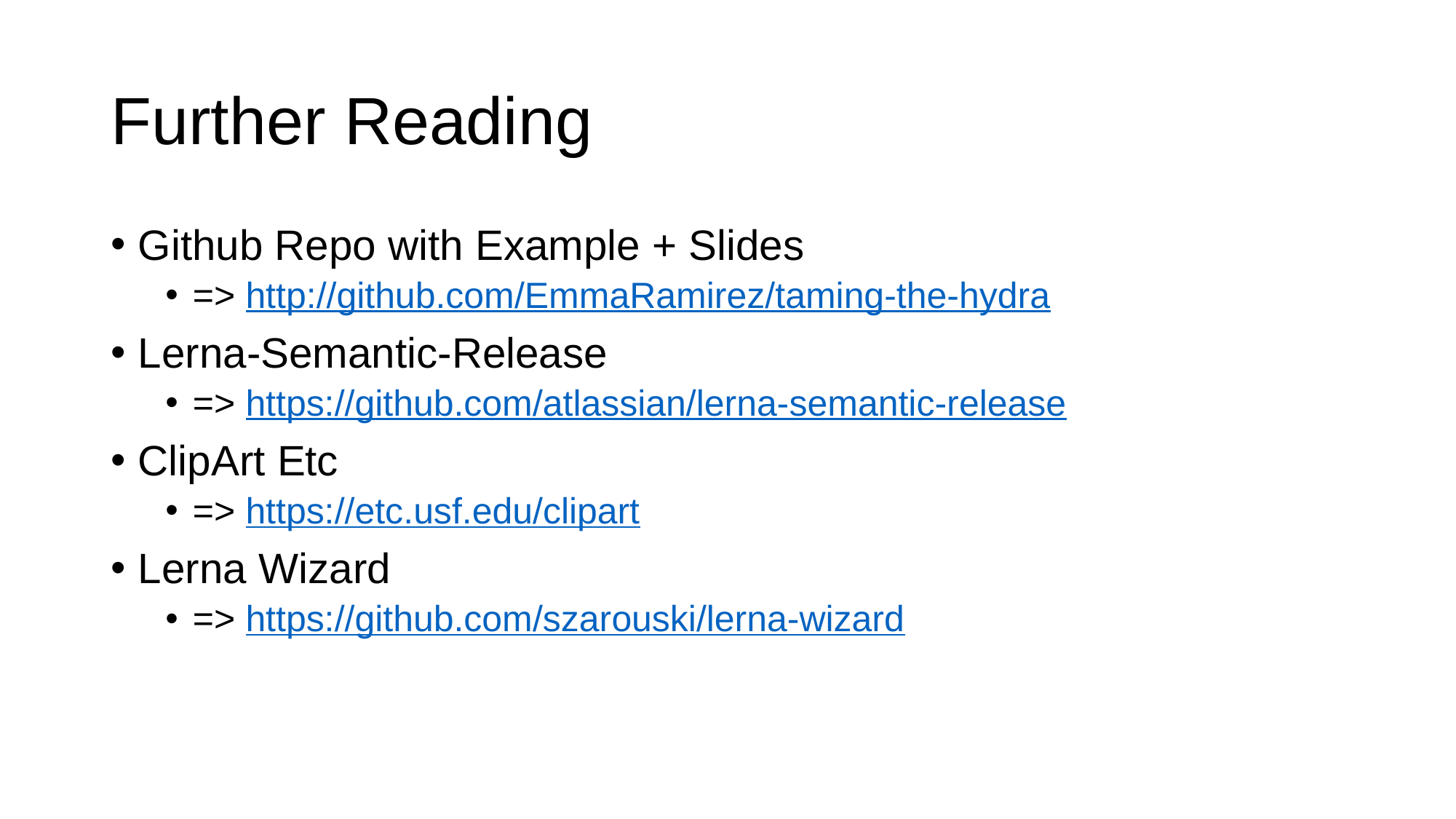

# Further Reading
Github Repo with Example + Slides
=> http://github.com/EmmaRamirez/taming-the-hydra
Lerna-Semantic-Release
=> https://github.com/atlassian/lerna-semantic-release
ClipArt Etc
=> https://etc.usf.edu/clipart
Lerna Wizard
=> https://github.com/szarouski/lerna-wizard